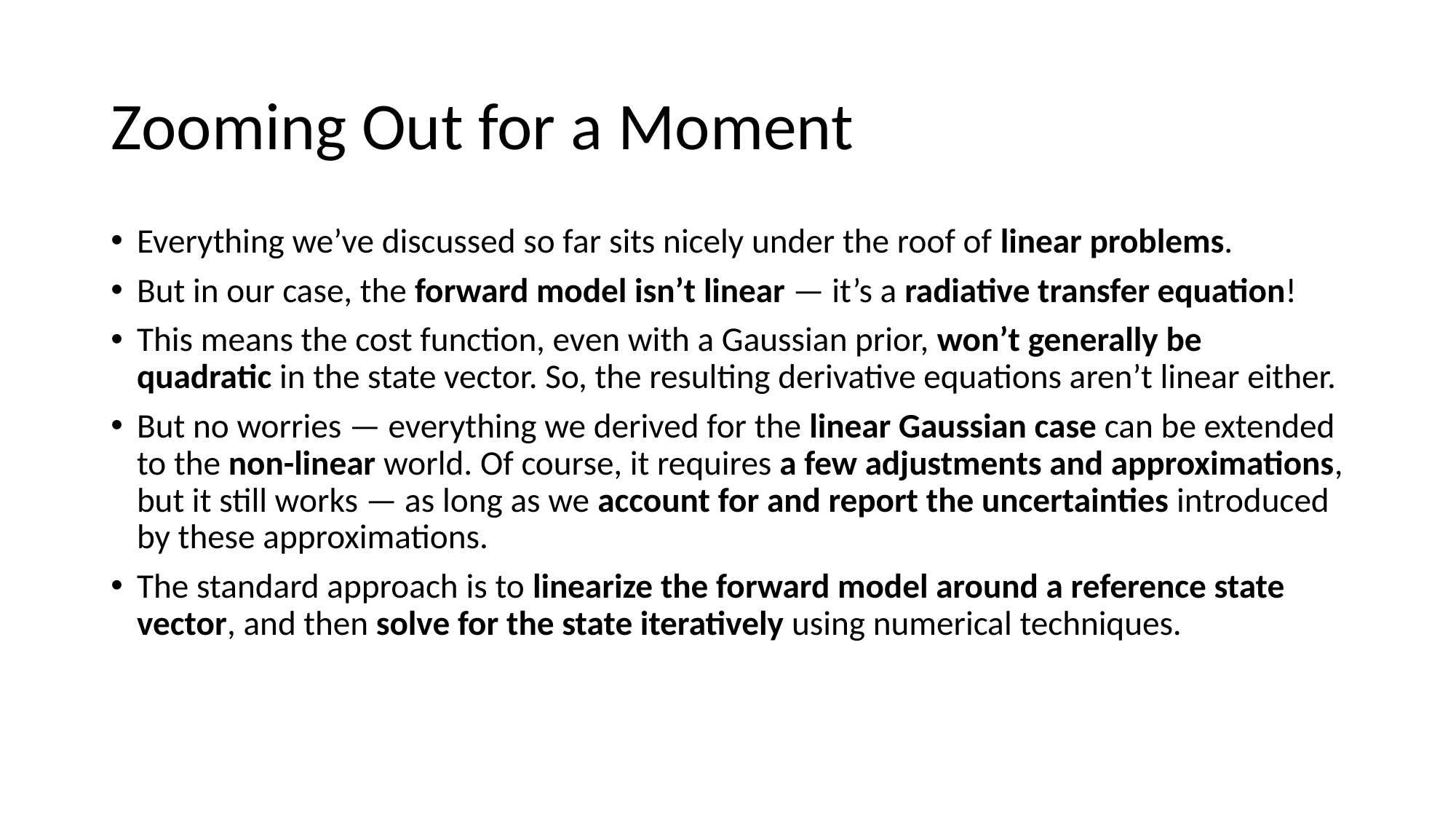

# Zooming Out for a Moment
Everything we’ve discussed so far sits nicely under the roof of linear problems.
But in our case, the forward model isn’t linear — it’s a radiative transfer equation!
This means the cost function, even with a Gaussian prior, won’t generally be quadratic in the state vector. So, the resulting derivative equations aren’t linear either.
But no worries — everything we derived for the linear Gaussian case can be extended to the non-linear world. Of course, it requires a few adjustments and approximations, but it still works — as long as we account for and report the uncertainties introduced by these approximations.
The standard approach is to linearize the forward model around a reference state vector, and then solve for the state iteratively using numerical techniques.